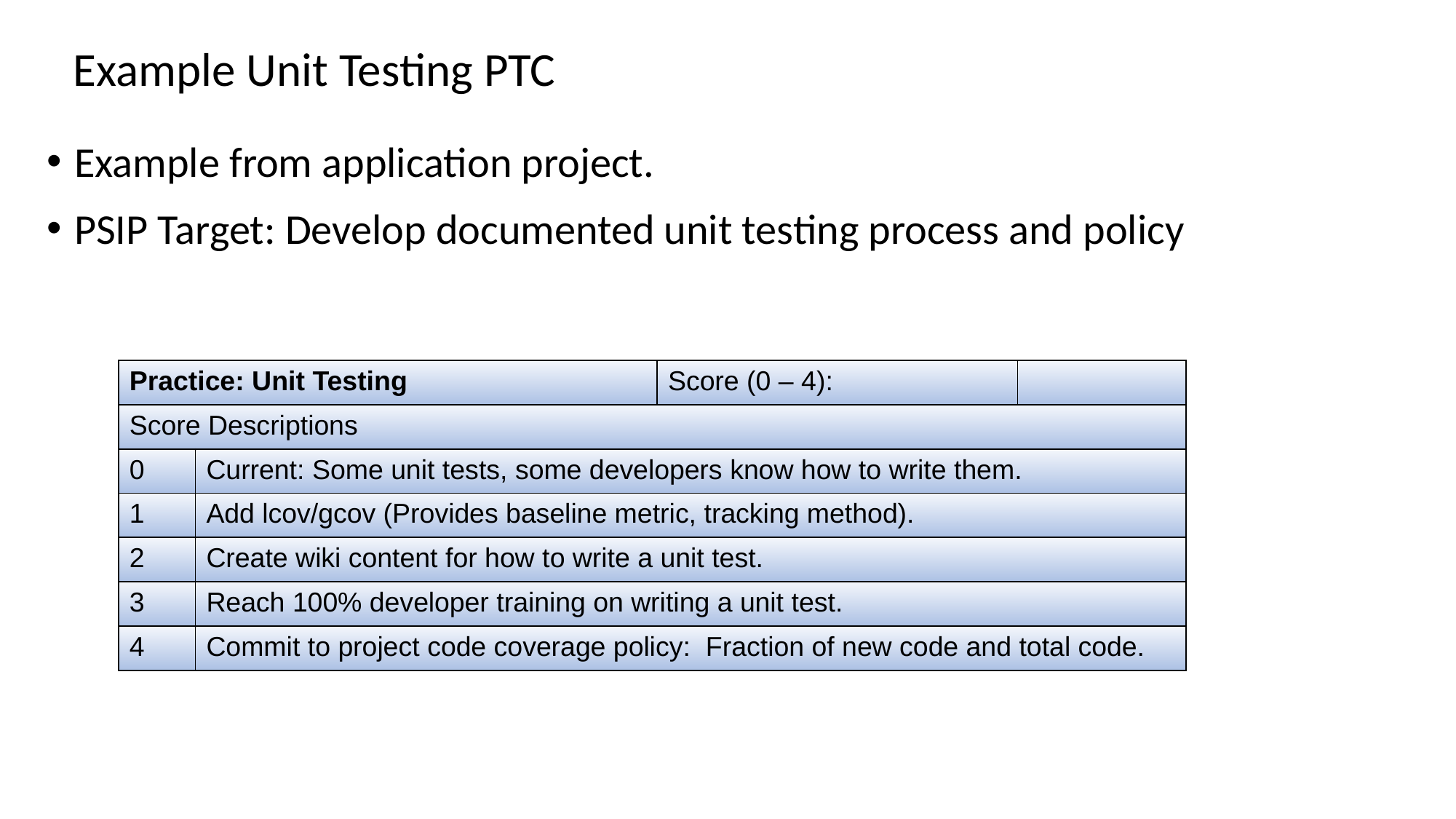

# Example Unit Testing PTC
Example from application project.
PSIP Target: Develop documented unit testing process and policy
| Practice: Unit Testing |  | Score (0 – 4): |  |
| --- | --- | --- | --- |
| Score Descriptions |  |  |  |
| 0 | Current: Some unit tests, some developers know how to write them. |  |  |
| 1 | Add lcov/gcov (Provides baseline metric, tracking method). |  |  |
| 2 | Create wiki content for how to write a unit test. |  |  |
| 3 | Reach 100% developer training on writing a unit test. |  |  |
| 4 | Commit to project code coverage policy: Fraction of new code and total code. |  |  |